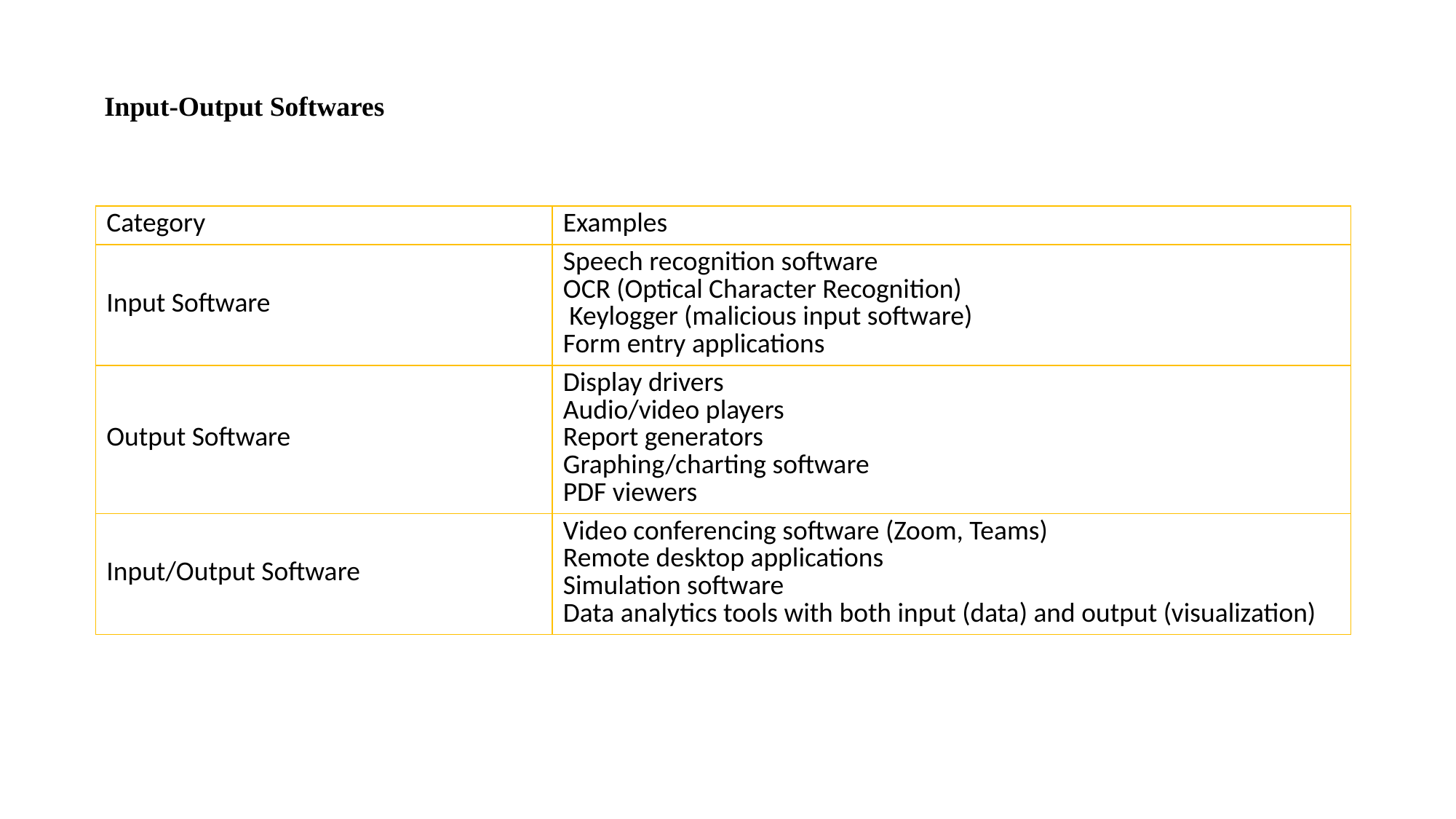

Input-Output Softwares
| Category | Examples |
| --- | --- |
| Input Software | Speech recognition software OCR (Optical Character Recognition) Keylogger (malicious input software) Form entry applications |
| Output Software | Display drivers Audio/video players Report generators Graphing/charting software PDF viewers |
| Input/Output Software | Video conferencing software (Zoom, Teams) Remote desktop applications Simulation software Data analytics tools with both input (data) and output (visualization) |